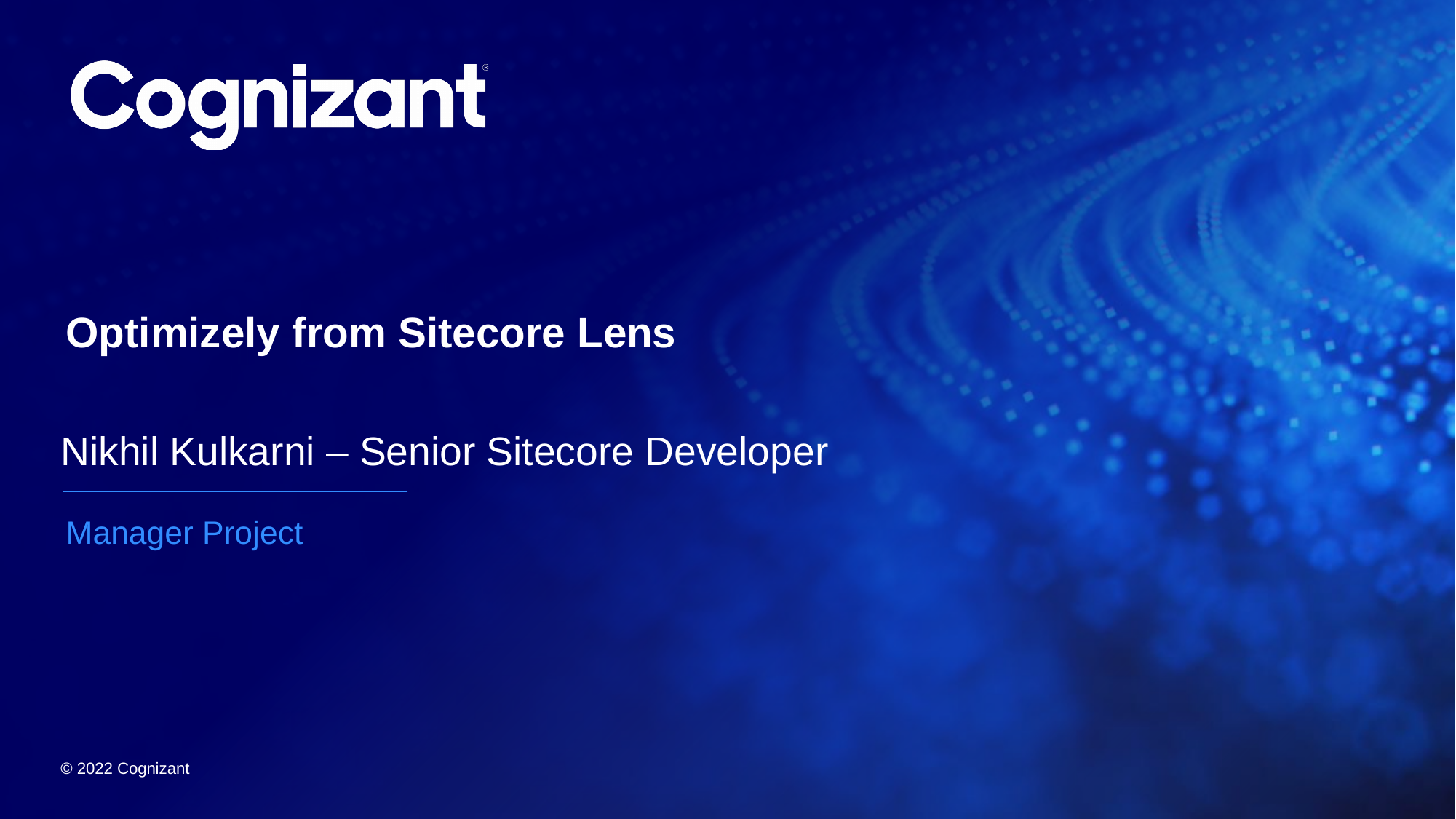

# Optimizely from Sitecore Lens
Nikhil Kulkarni – Senior Sitecore Developer
Manager Project
© 2022 Cognizant